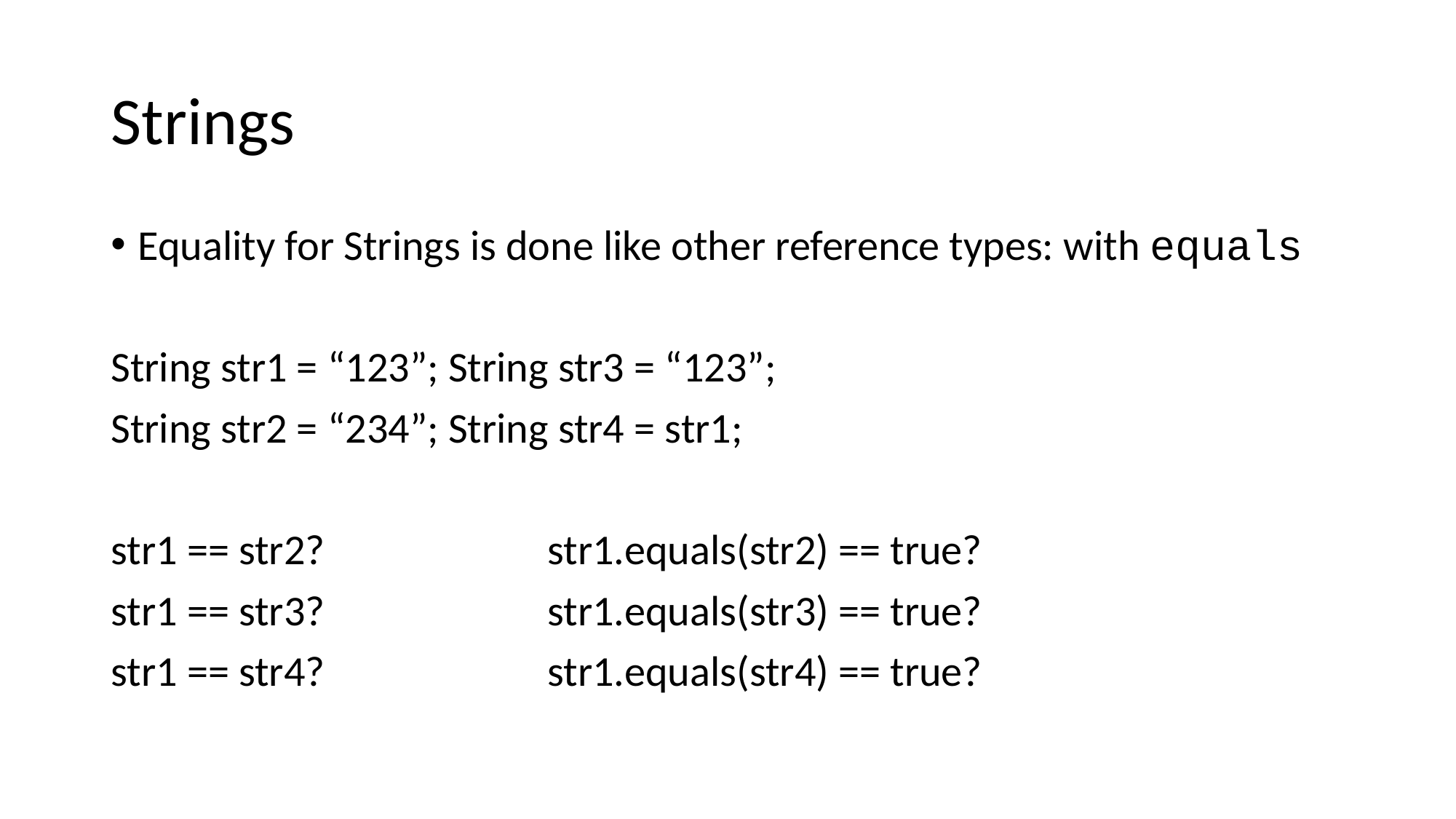

# Strings
Equality for Strings is done like other reference types: with equals

String str1 = “123”; String str3 = “123”;
String str2 = “234”; String str4 = str1;

str1 == str2?			str1.equals(str2) == true?
str1 == str3?			str1.equals(str3) == true?
str1 == str4?			str1.equals(str4) == true?